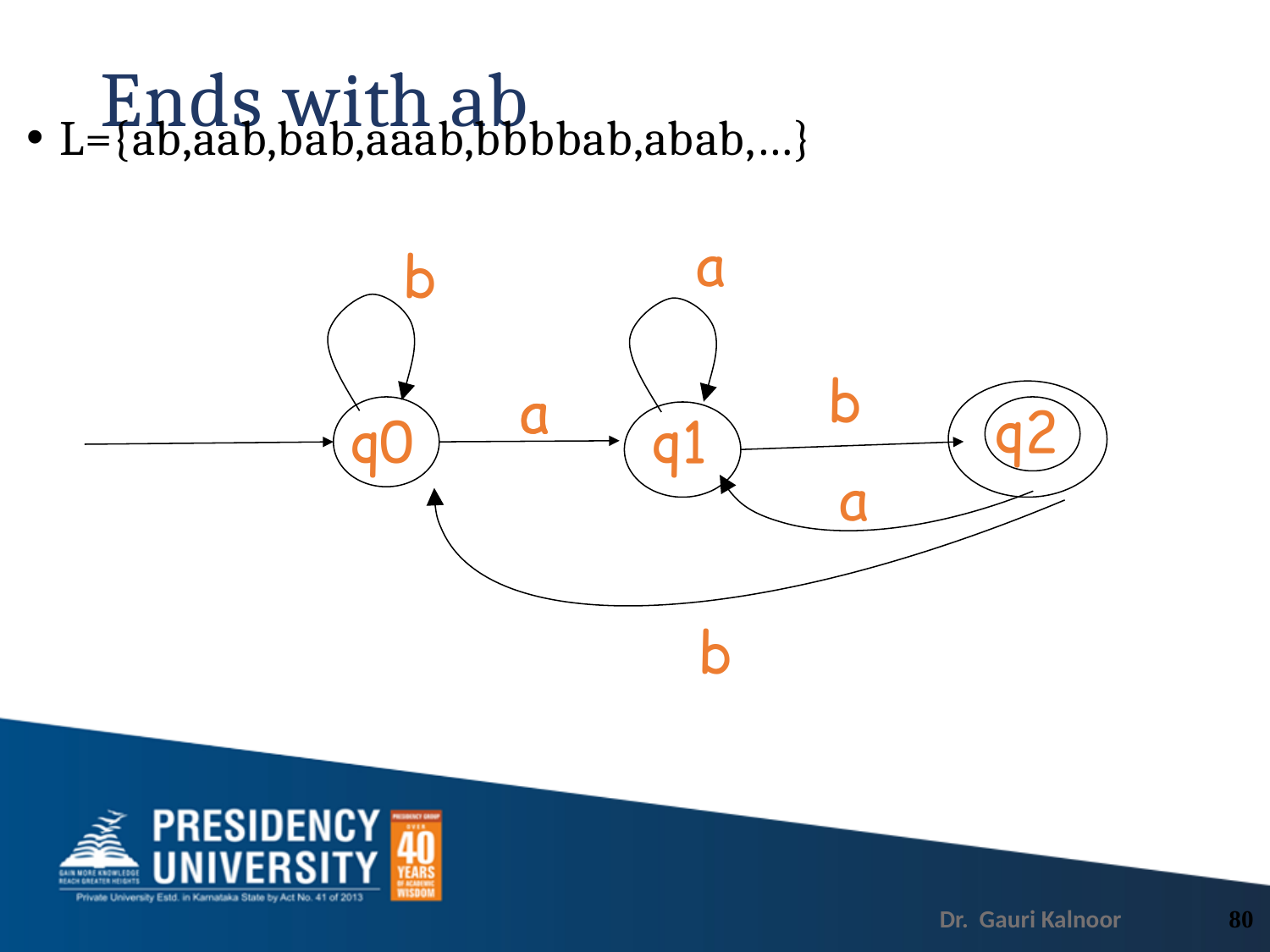

# Ends with ab
L={ab,aab,bab,aaab,bbbbab,abab,…}

a
b

b
a
a

q2

q0
q1

a
b
80
Dr.  Gauri Kalnoor